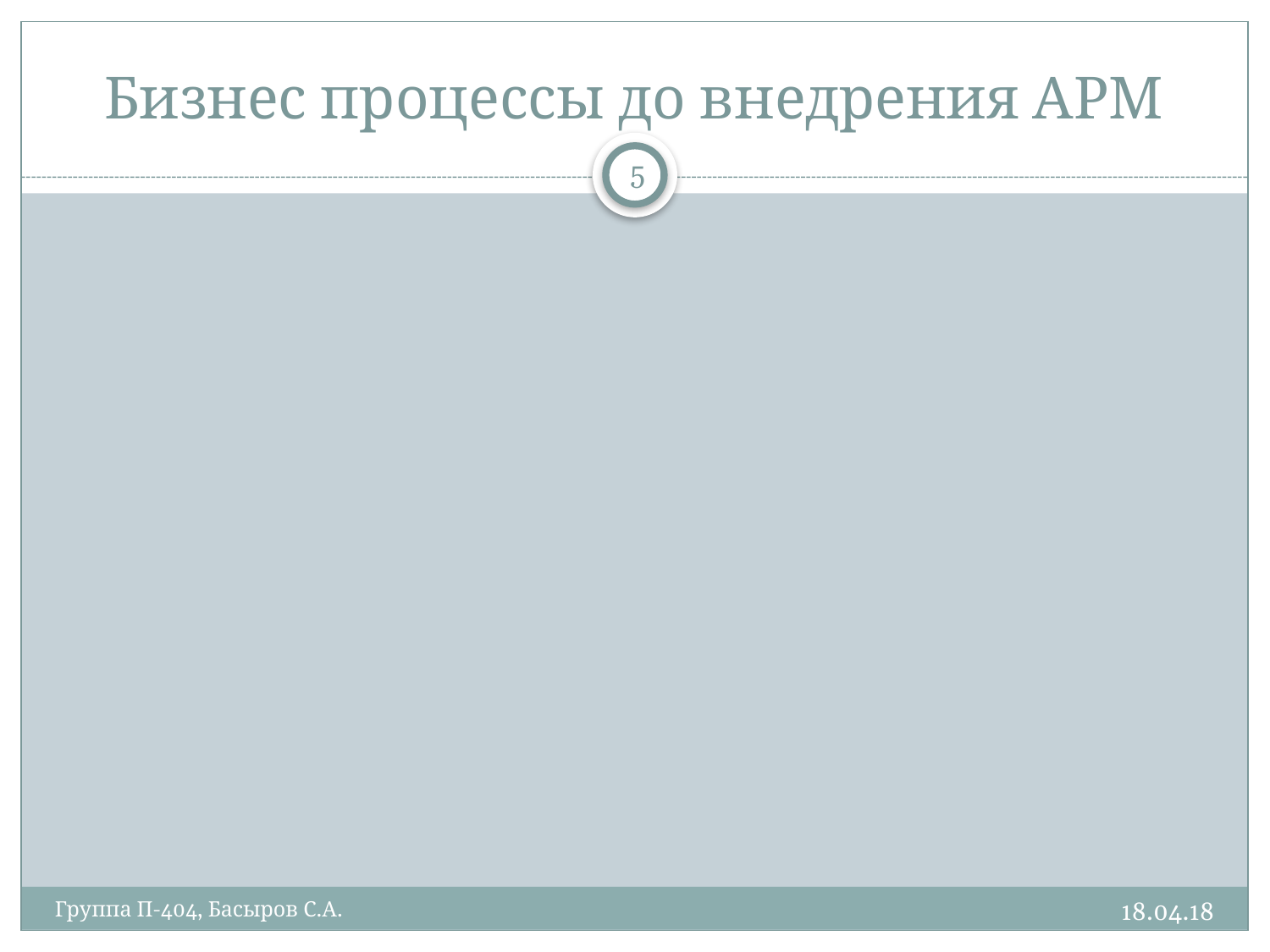

# Бизнес процессы до внедрения АРМ
5

18.04.18
Группа П-404, Басыров С.А.